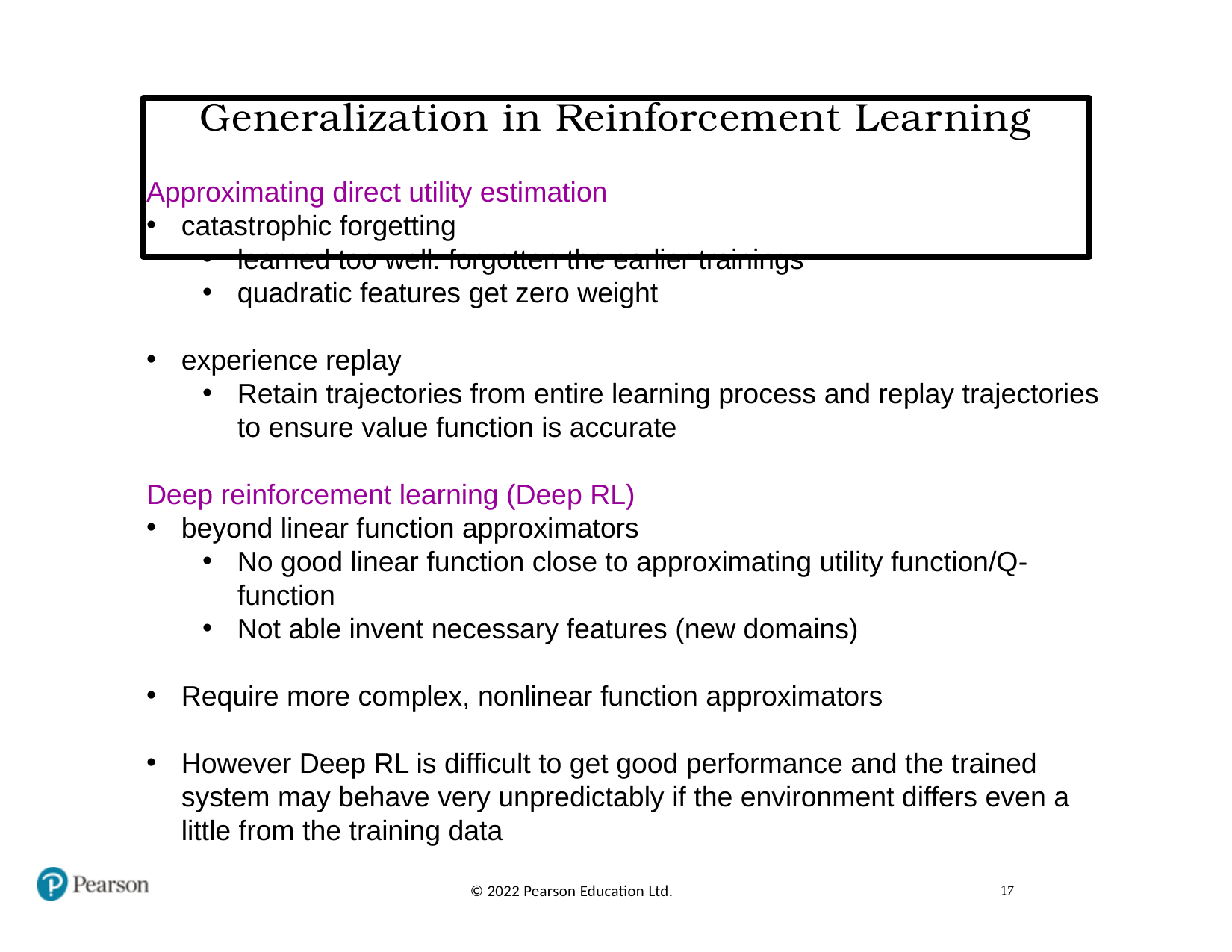

# Generalization in Reinforcement Learning
Approximating direct utility estimation
catastrophic forgetting
learned too well: forgotten the earlier trainings
quadratic features get zero weight

experience replay
Retain trajectories from entire learning process and replay trajectories to ensure value function is accurate

Deep reinforcement learning (Deep RL)
beyond linear function approximators
No good linear function close to approximating utility function/Q-function
Not able invent necessary features (new domains)

Require more complex, nonlinear function approximators

However Deep RL is difficult to get good performance and the trained system may behave very unpredictably if the environment differs even a little from the training data
17